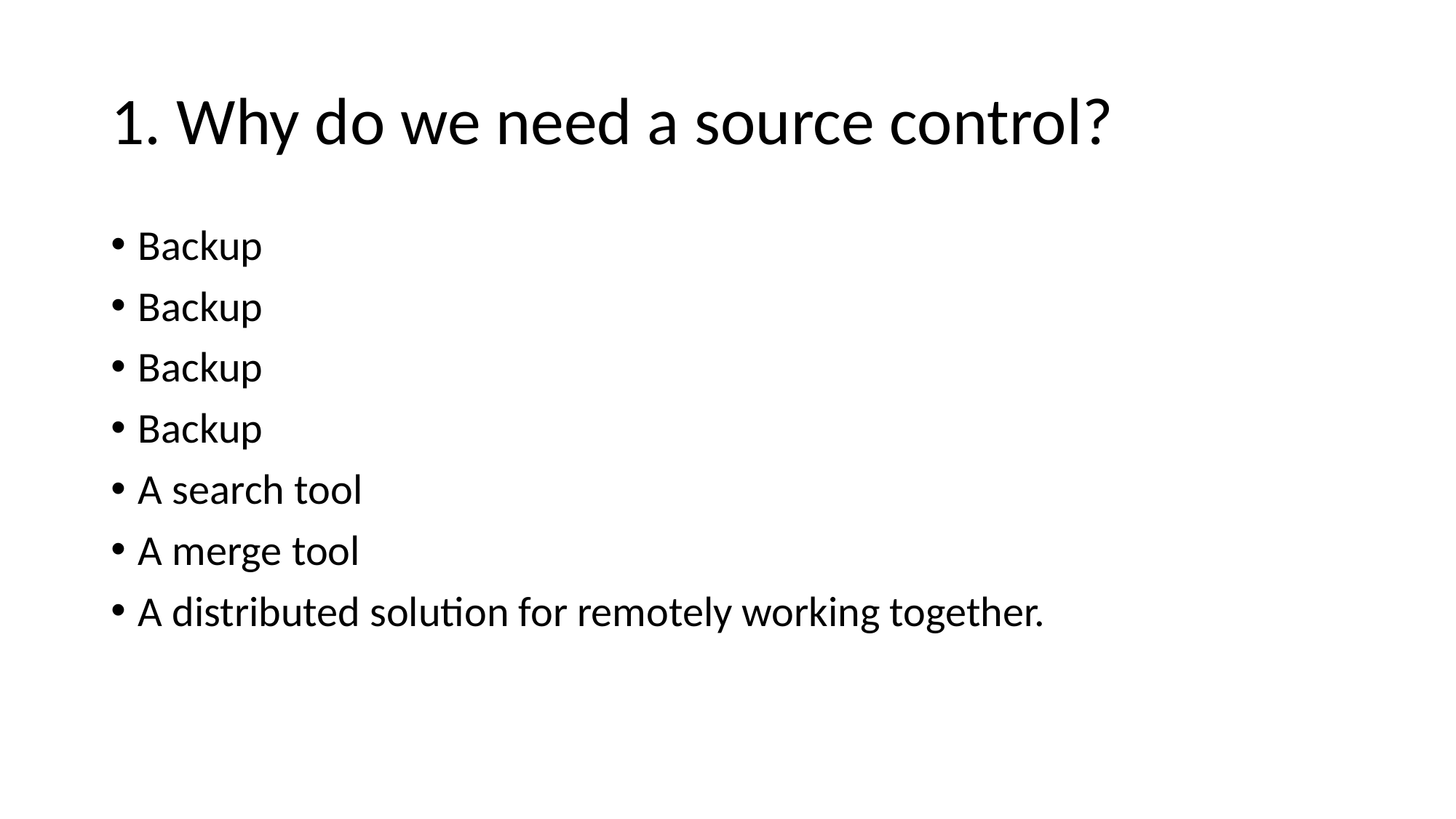

# 1. Why do we need a source control?
Backup
Backup
Backup
Backup
A search tool
A merge tool
A distributed solution for remotely working together.